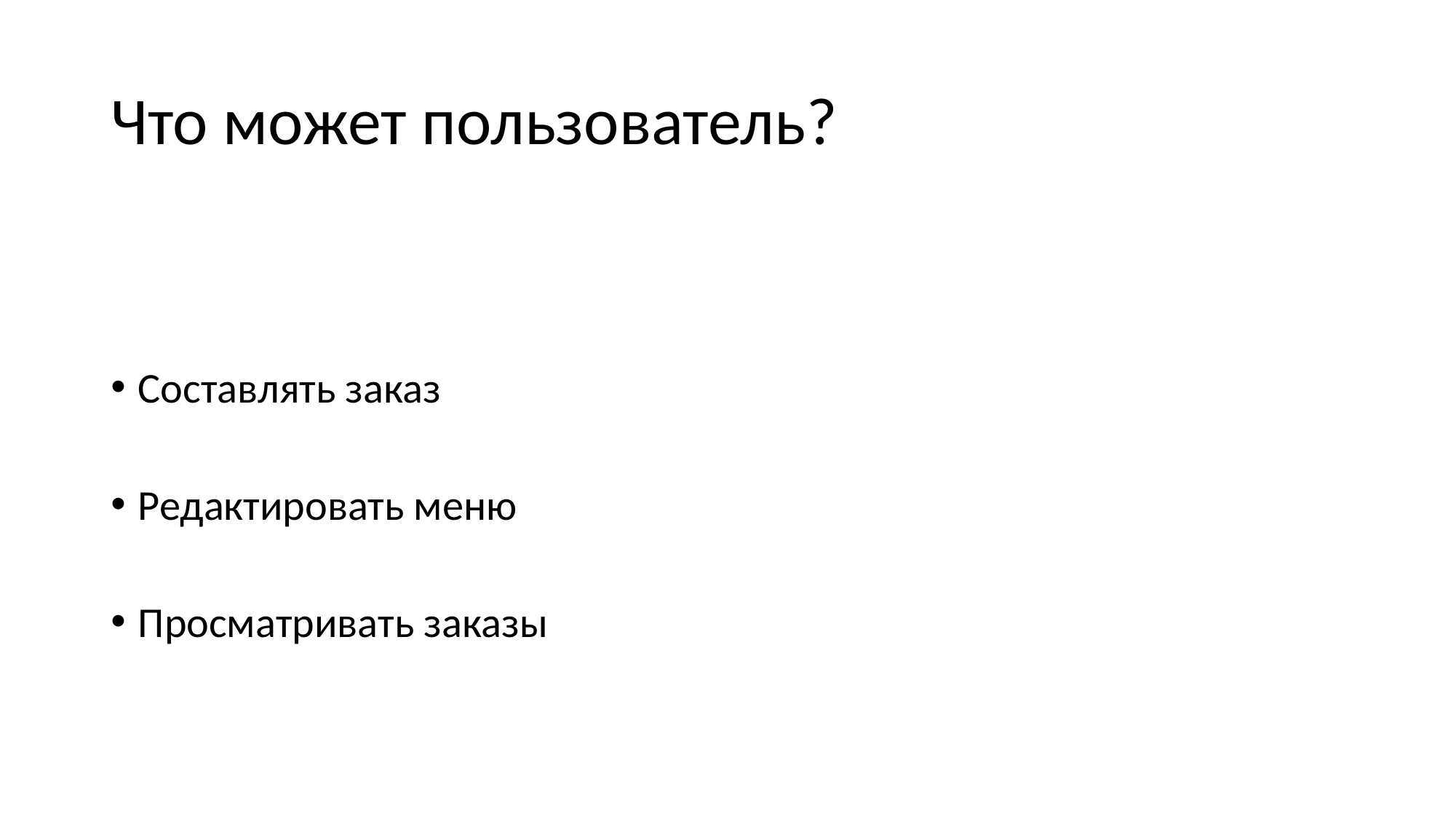

# Что может пользователь?
Составлять заказ
Редактировать меню
Просматривать заказы